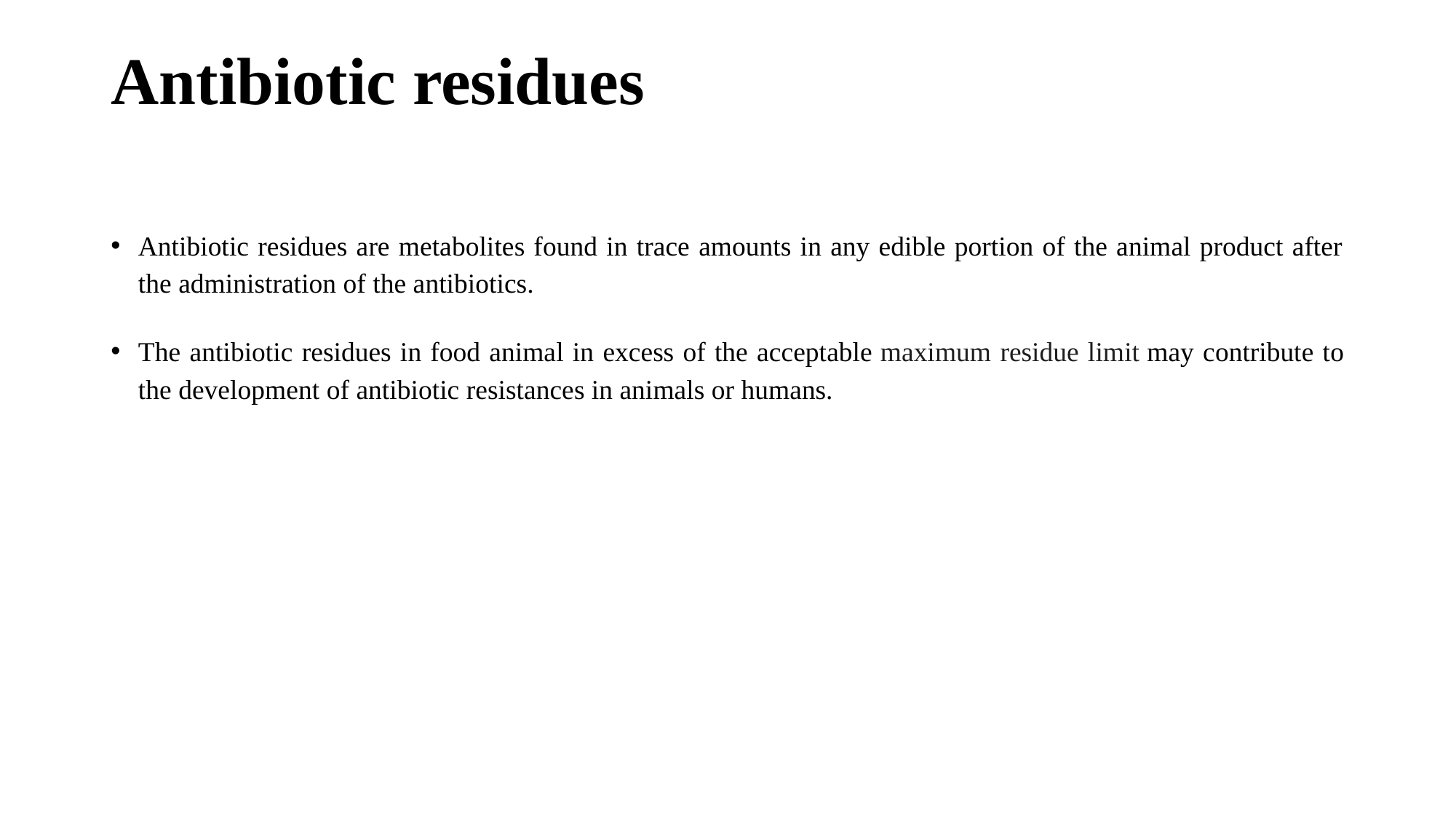

# Antibiotic residues
Antibiotic residues are metabolites found in trace amounts in any edible portion of the animal product after the administration of the antibiotics.
The antibiotic residues in food animal in excess of the acceptable maximum residue limit may contribute to the development of antibiotic resistances in animals or humans.